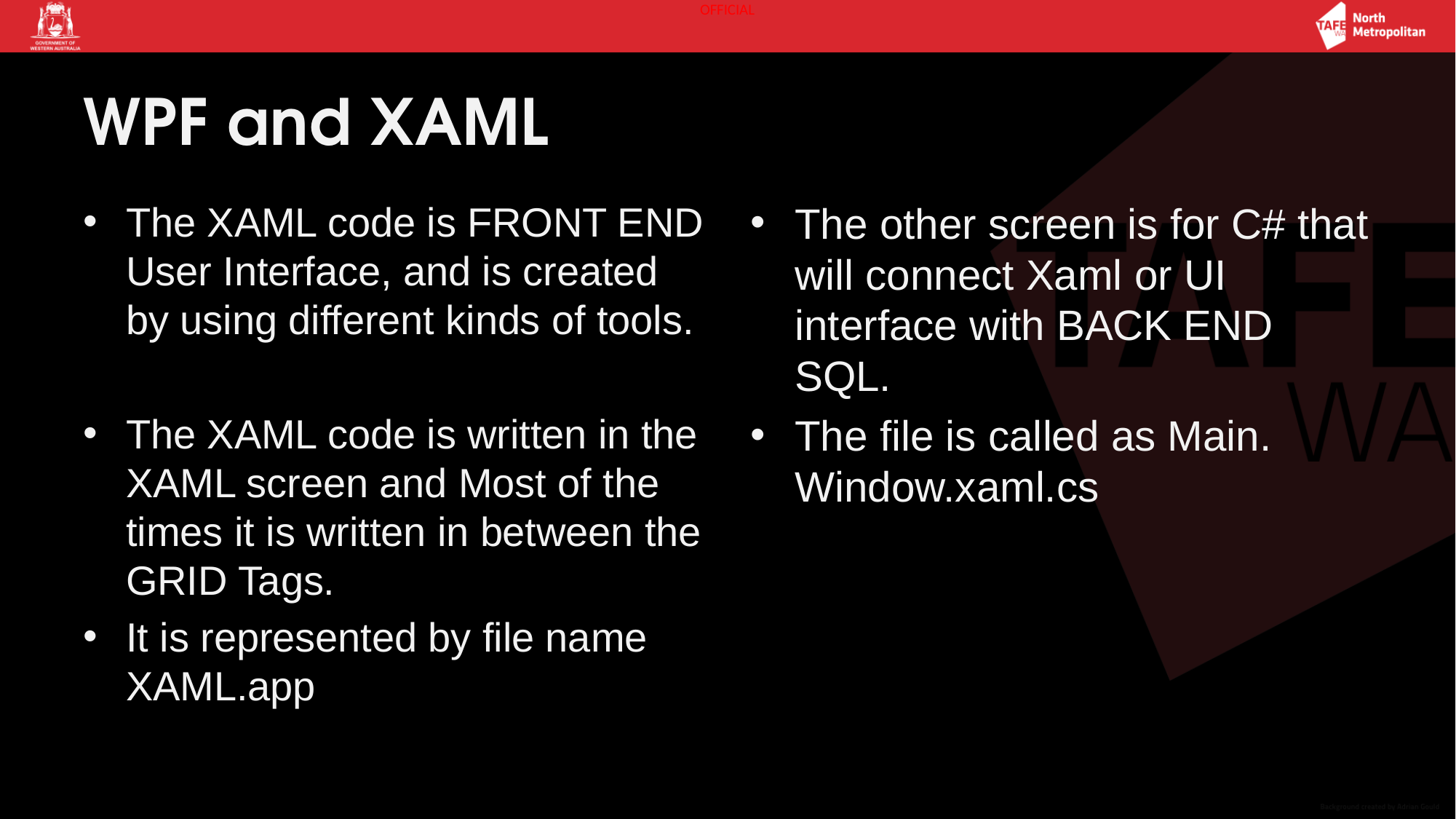

# WPF and XAML
The XAML code is FRONT END User Interface, and is created by using different kinds of tools.

The XAML code is written in the XAML screen and Most of the times it is written in between the GRID Tags.
It is represented by file name XAML.app
The other screen is for C# that will connect Xaml or UI interface with BACK END SQL.
The file is called as Main. Window.xaml.cs